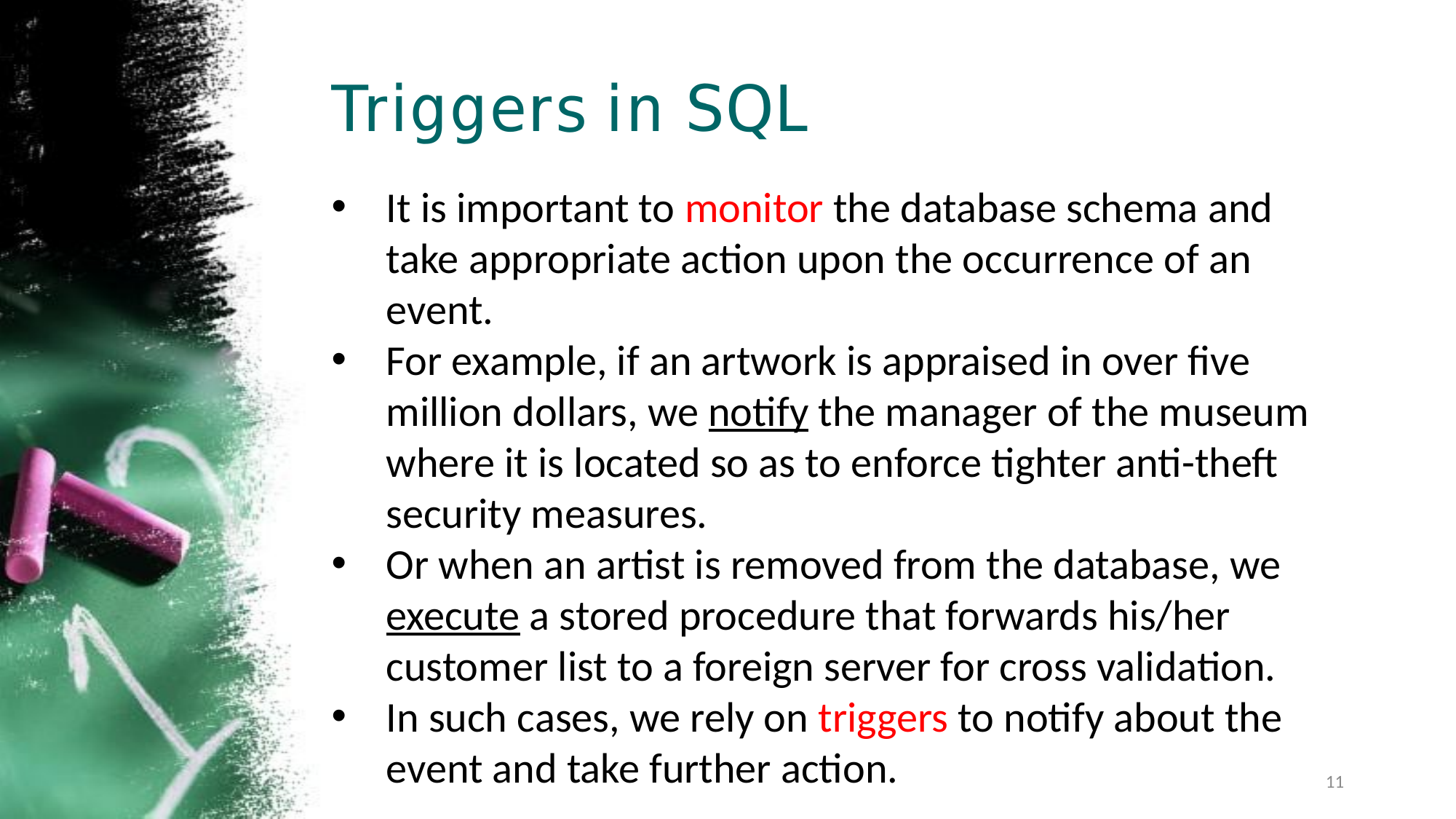

Triggers in SQL
It is important to monitor the database schema and take appropriate action upon the occurrence of an event.
For example, if an artwork is appraised in over five million dollars, we notify the manager of the museum where it is located so as to enforce tighter anti-theft security measures.
Or when an artist is removed from the database, we execute a stored procedure that forwards his/her customer list to a foreign server for cross validation.
In such cases, we rely on triggers to notify about the event and take further action.
11